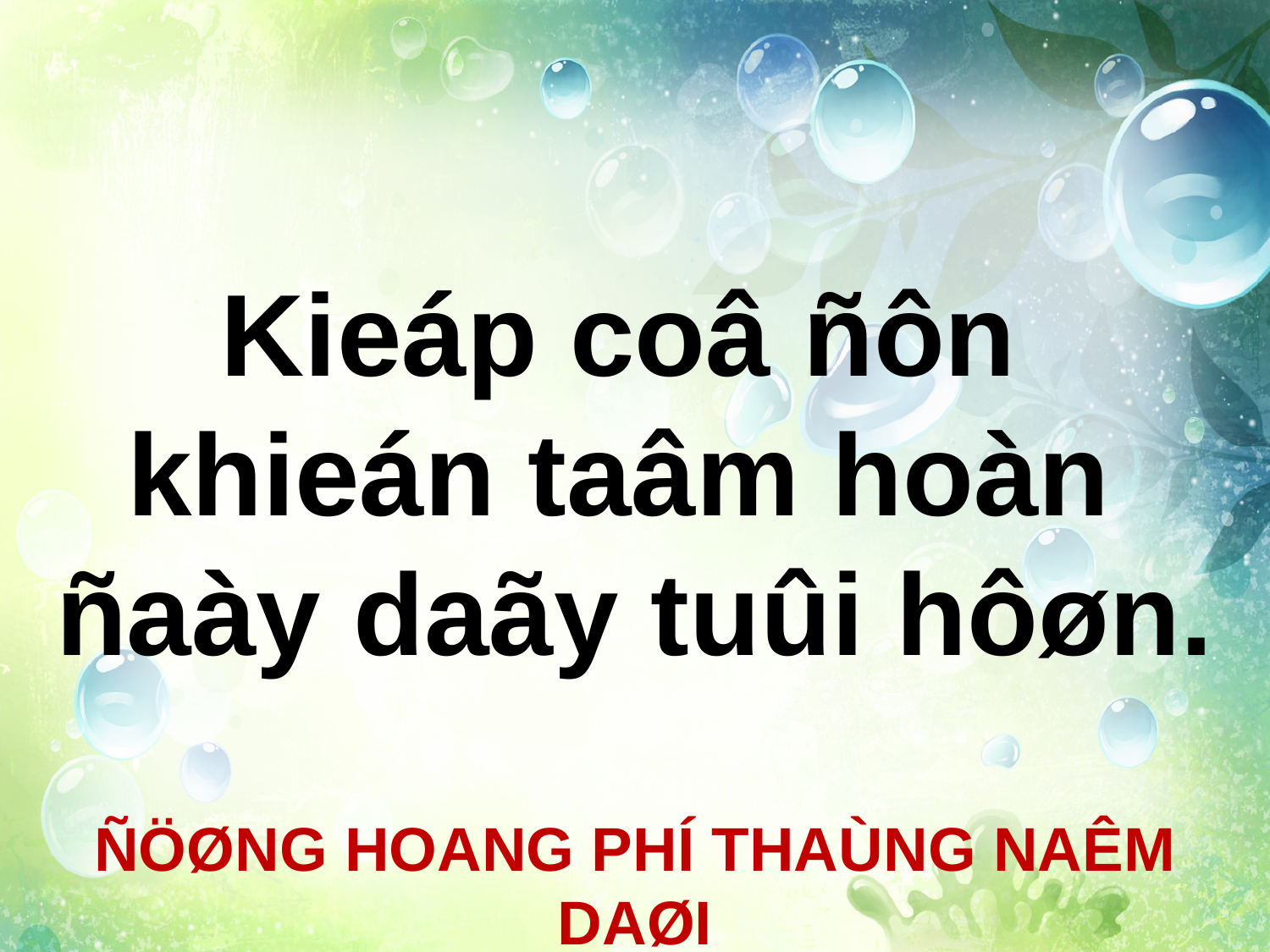

Kieáp coâ ñôn
khieán taâm hoàn
ñaày daãy tuûi hôøn.
ÑÖØNG HOANG PHÍ THAÙNG NAÊM DAØI